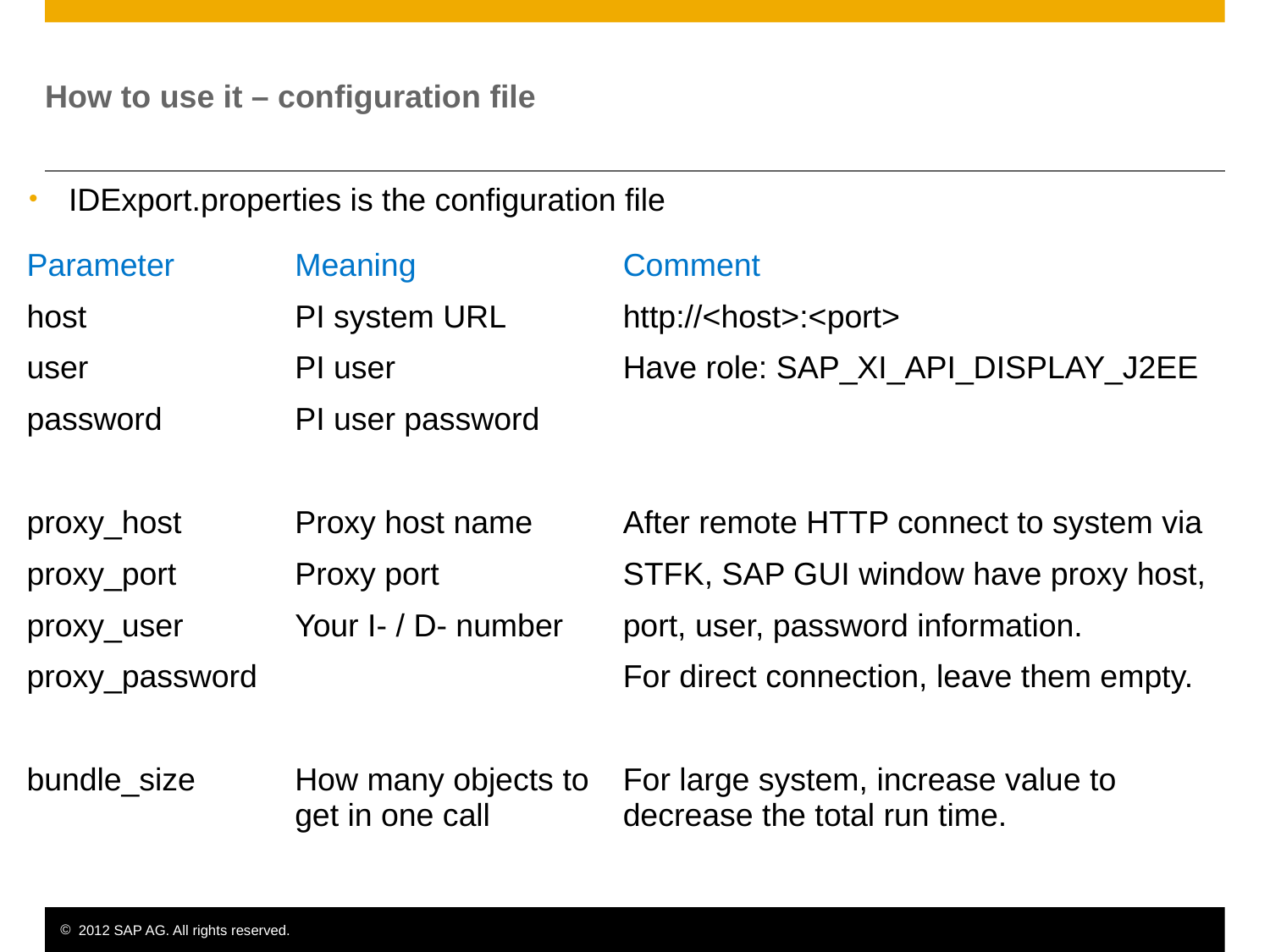

# How to use it – configuration file
IDExport.properties is the configuration file
| Parameter | Meaning | Comment |
| --- | --- | --- |
| host | PI system URL | http://<host>:<port> |
| user | PI user | Have role: SAP\_XI\_API\_DISPLAY\_J2EE |
| password | PI user password |  |
|  |  |  |
| proxy\_host | Proxy host name | After remote HTTP connect to system via |
| proxy\_port | Proxy port | STFK, SAP GUI window have proxy host, |
| proxy\_user | Your I- / D- number | port, user, password information. |
| proxy\_password |  | For direct connection, leave them empty. |
|  |  |  |
| bundle\_size | How many objects to get in one call | For large system, increase value to decrease the total run time. |